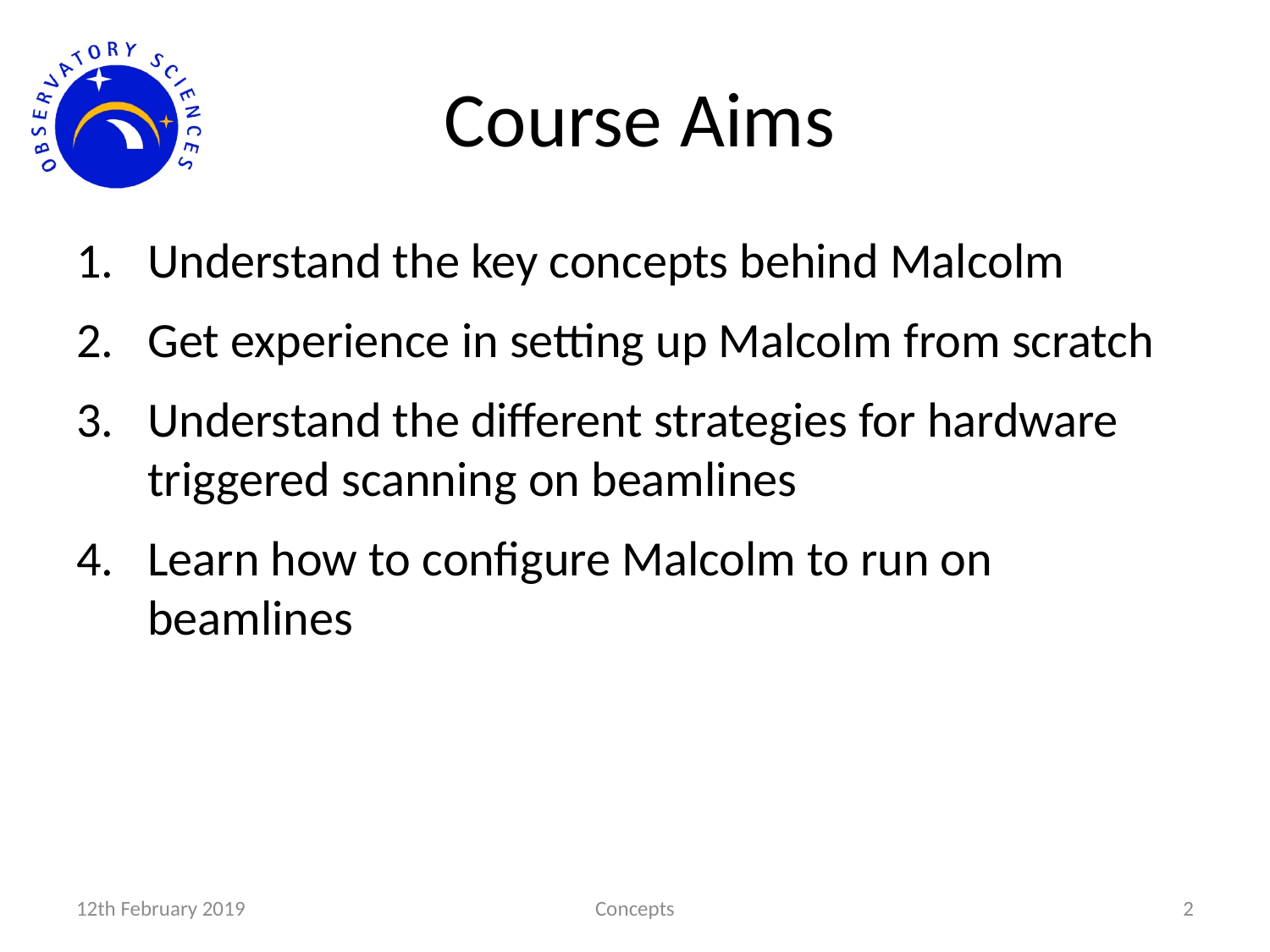

# Course Aims
Understand the key concepts behind Malcolm
Get experience in setting up Malcolm from scratch
Understand the different strategies for hardware triggered scanning on beamlines
Learn how to configure Malcolm to run on beamlines

12th February 2019
Concepts
2